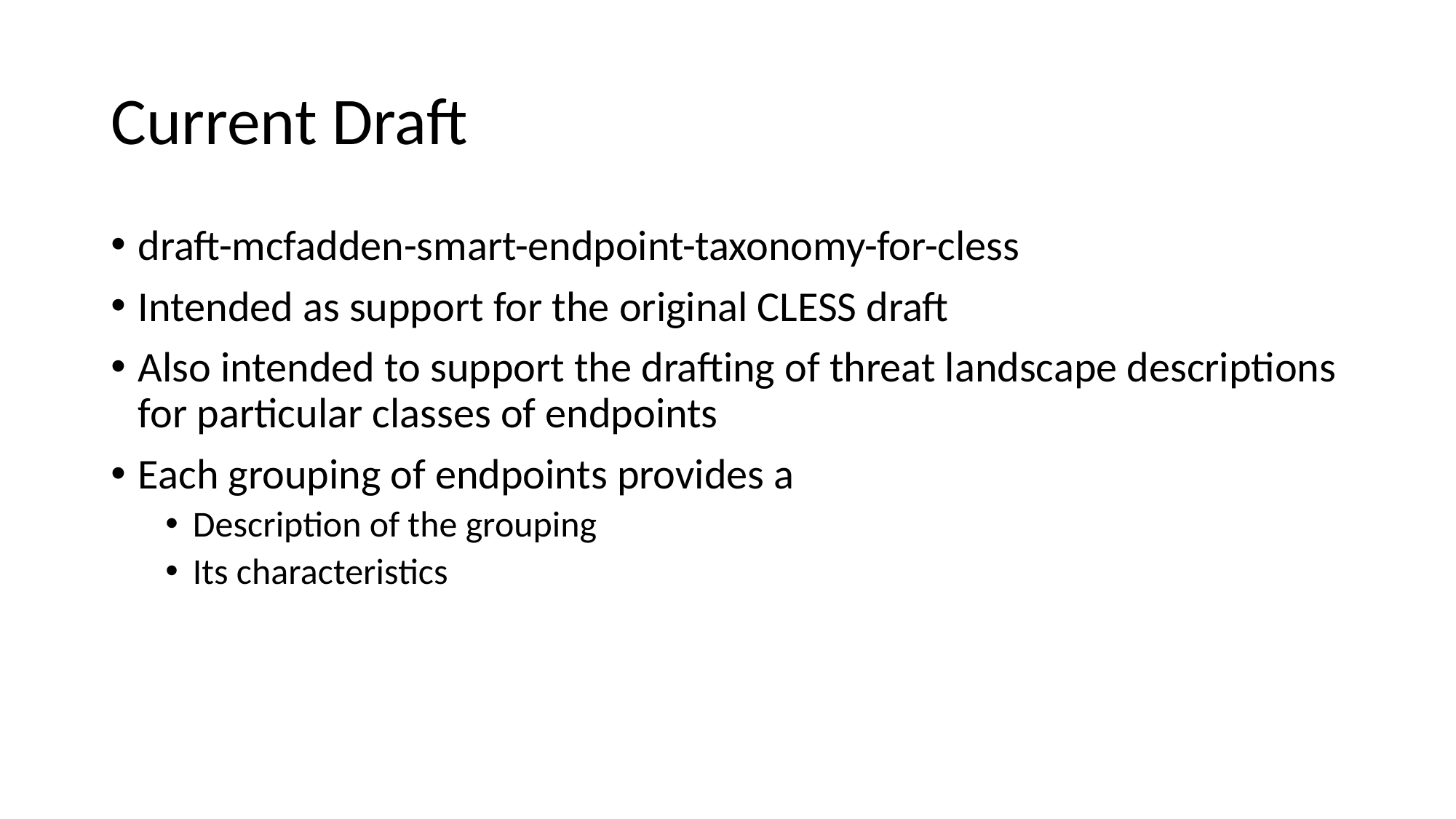

# Current Draft
draft-mcfadden-smart-endpoint-taxonomy-for-cless
Intended as support for the original CLESS draft
Also intended to support the drafting of threat landscape descriptions for particular classes of endpoints
Each grouping of endpoints provides a
Description of the grouping
Its characteristics